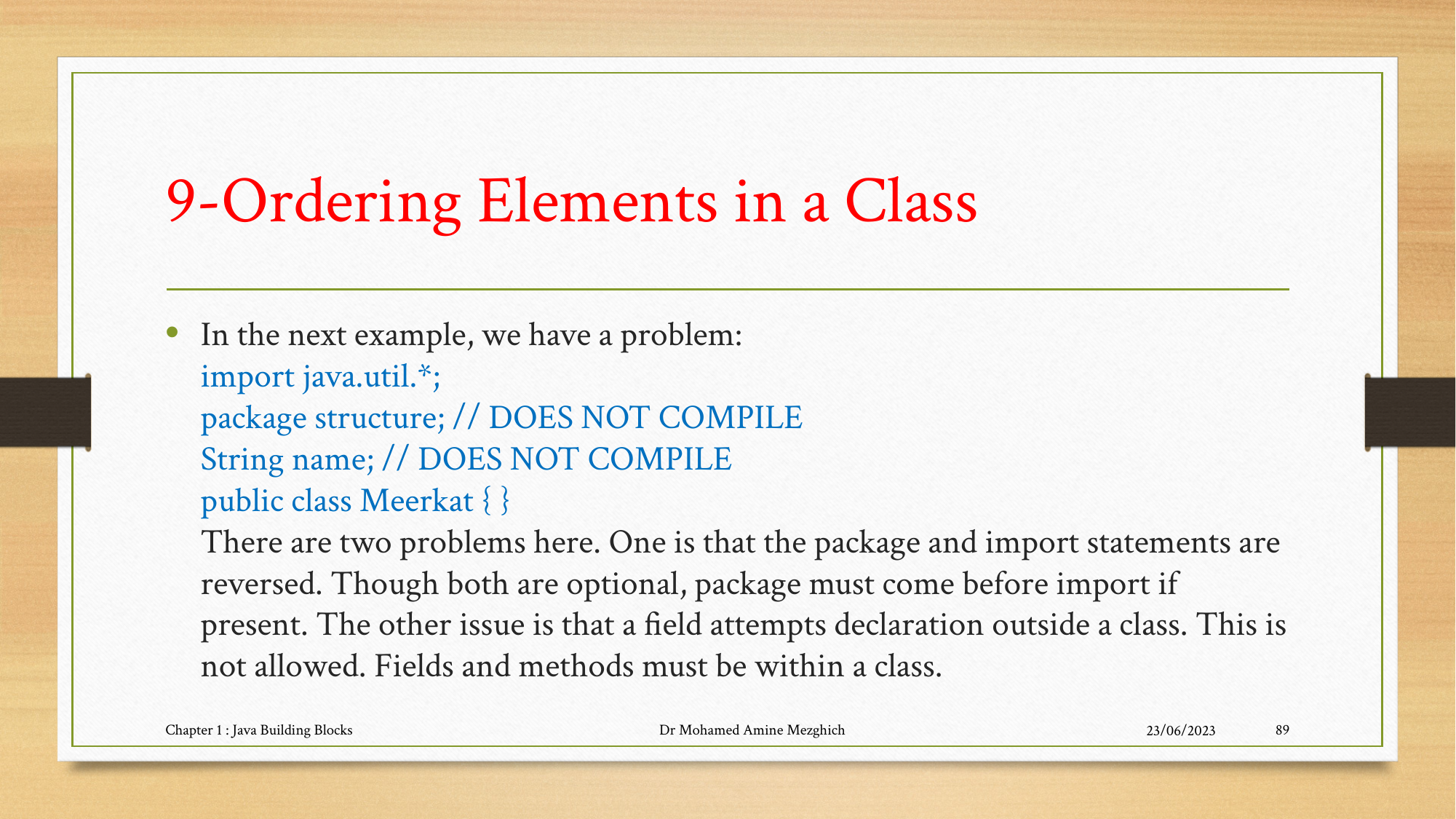

# 9-Ordering Elements in a Class
In the next example, we have a problem:
import java.util.*;
package structure; // DOES NOT COMPILE
String name; // DOES NOT COMPILE
public class Meerkat { }
There are two problems here. One is that the package and import statements are
reversed. Though both are optional, package must come before import if present. The other issue is that a field attempts declaration outside a class. This is not allowed. Fields and methods must be within a class.
Chapter 1 : Java Building Blocks                                                                                         Dr Mohamed Amine Mezghich
23/06/2023
89